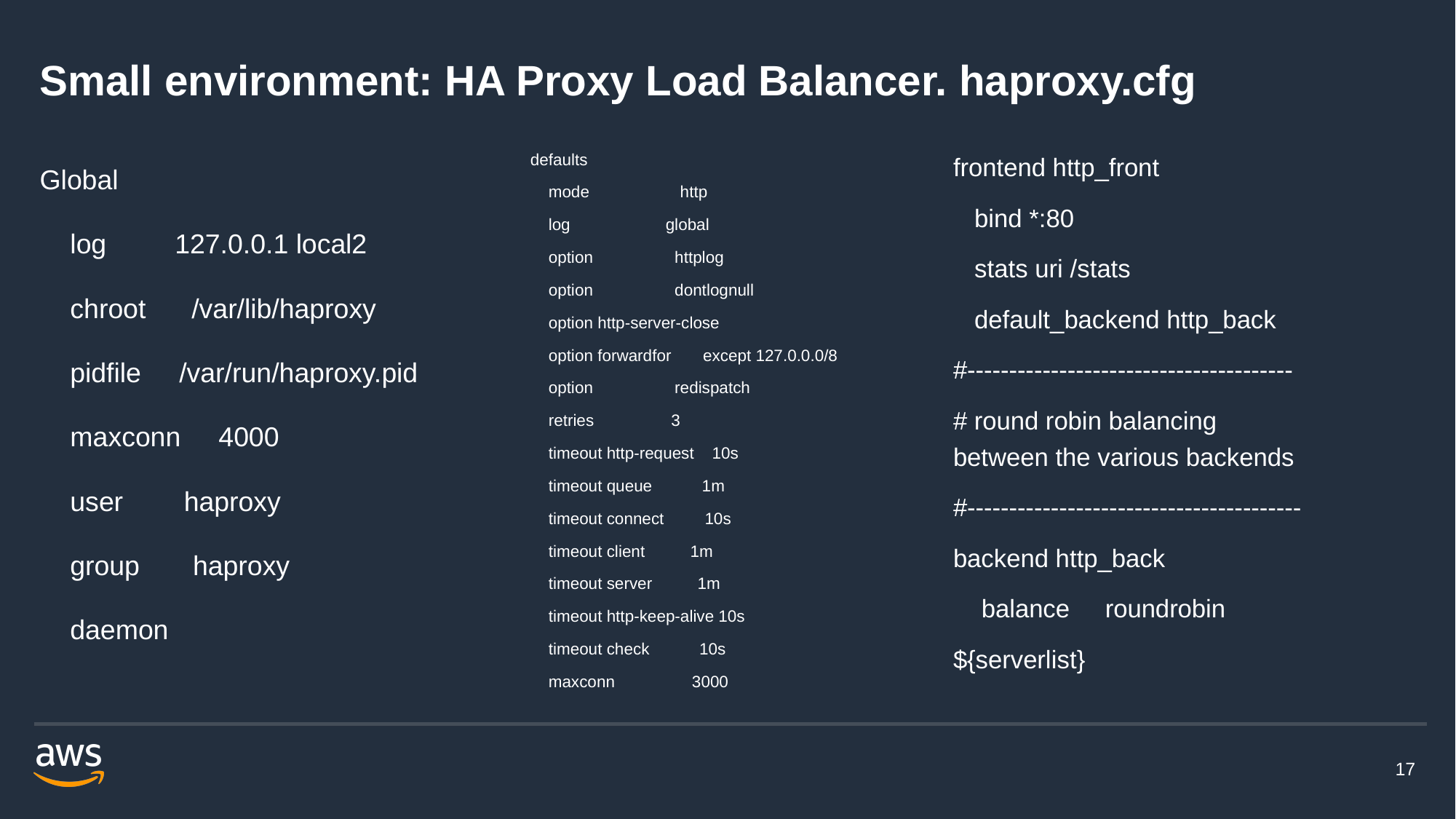

# Small environment: HA Proxy Load Balancer. haproxy.cfg
defaults
    mode                    http
    log                     global
    option                  httplog
    option                  dontlognull
    option http-server-close
    option forwardfor       except 127.0.0.0/8
    option                  redispatch
    retries                 3
    timeout http-request    10s
    timeout queue           1m
    timeout connect         10s
    timeout client          1m
    timeout server          1m
    timeout http-keep-alive 10s
    timeout check           10s
    maxconn                 3000
frontend http_front
   bind *:80
   stats uri /stats
   default_backend http_back
#---------------------------------------
# round robin balancing between the various backends
#----------------------------------------
backend http_back
    balance     roundrobin
${serverlist}
Global
    log         127.0.0.1 local2
    chroot      /var/lib/haproxy
    pidfile     /var/run/haproxy.pid
    maxconn     4000
    user        haproxy
    group       haproxy
    daemon
17